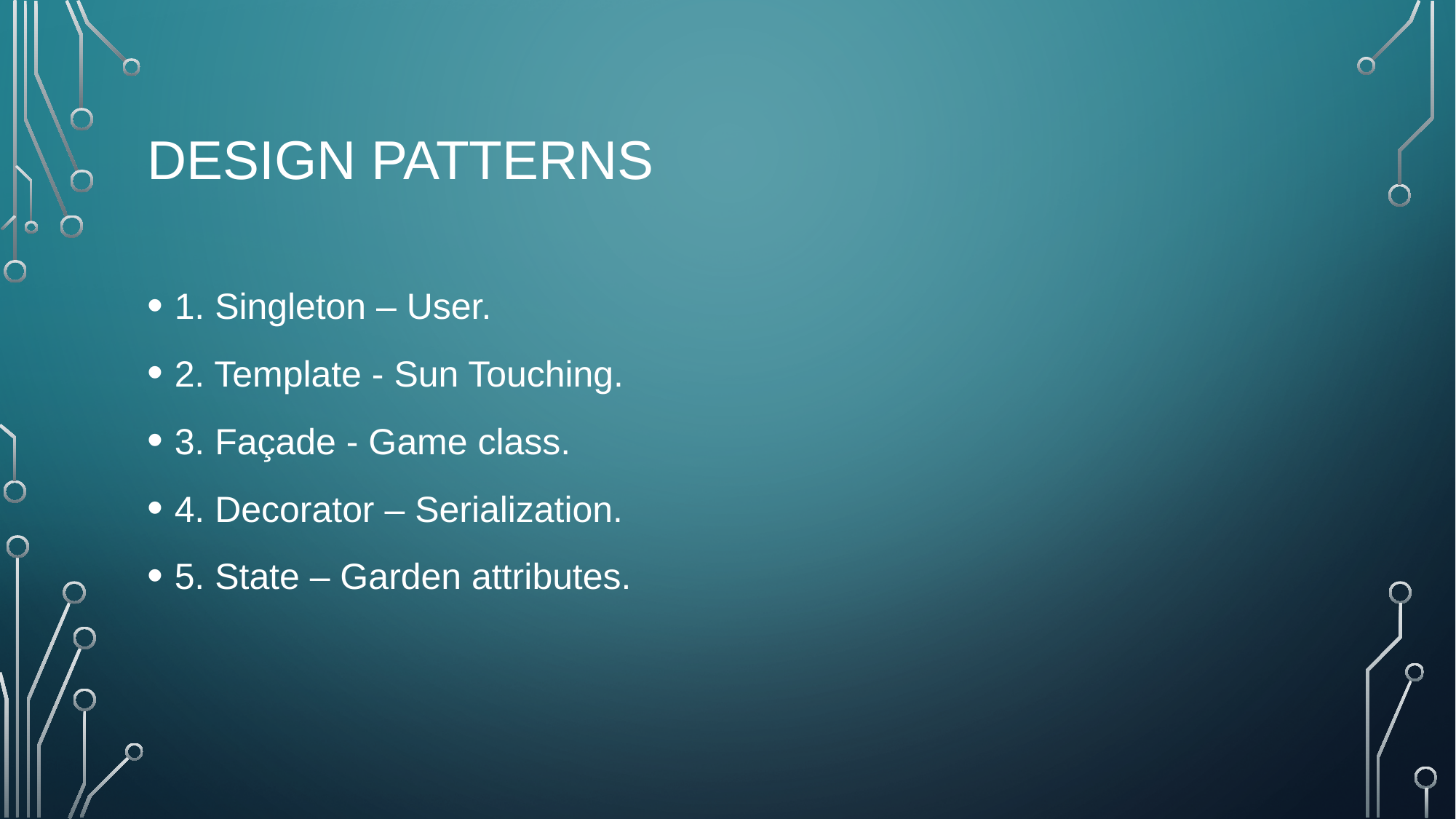

# Design patterns
1. Singleton – User.
2. Template - Sun Touching.
3. Façade - Game class.
4. Decorator – Serialization.
5. State – Garden attributes.